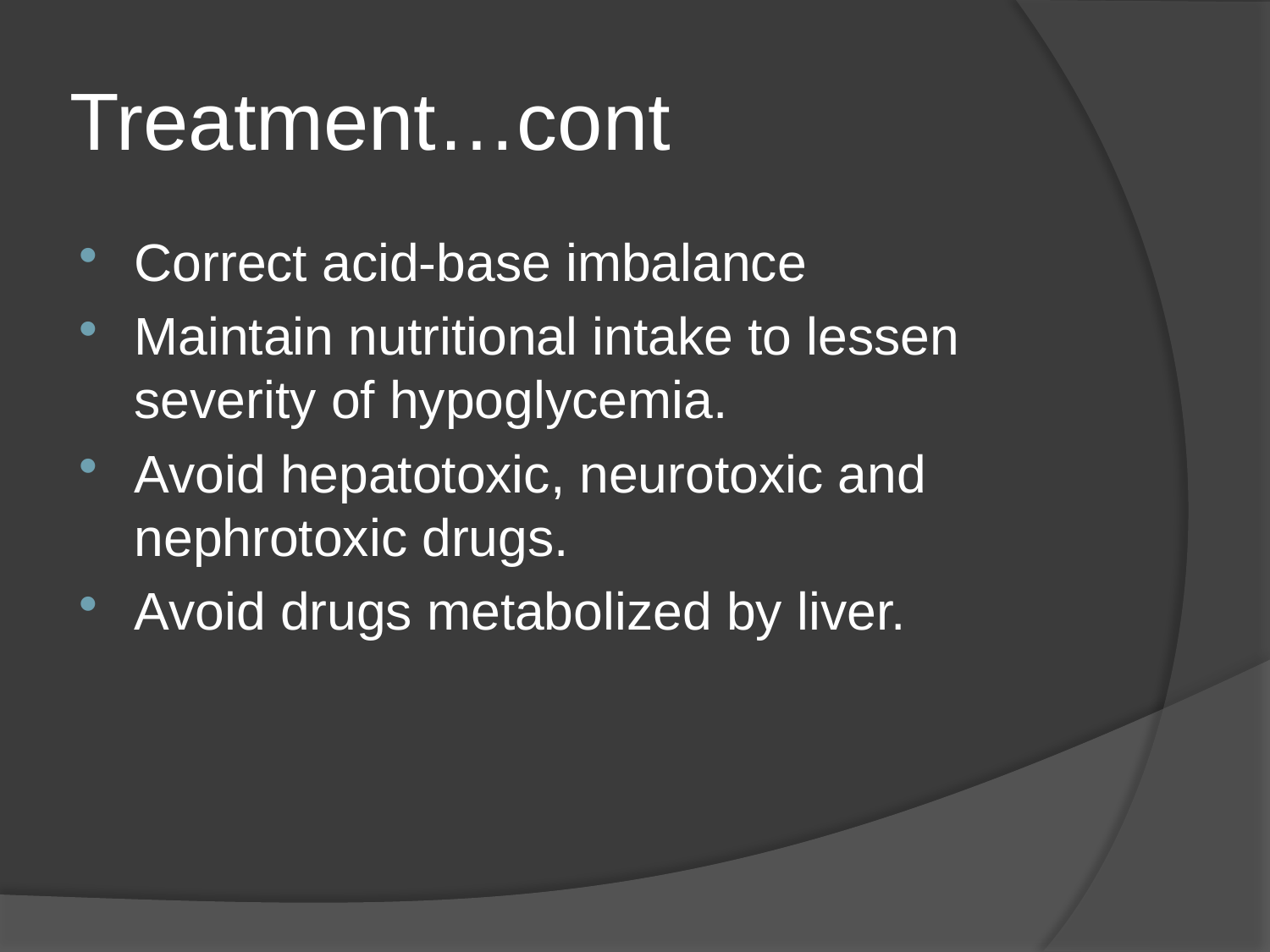

# Treatment…cont
Correct acid-base imbalance
Maintain nutritional intake to lessen severity of hypoglycemia.
Avoid hepatotoxic, neurotoxic and nephrotoxic drugs.
Avoid drugs metabolized by liver.